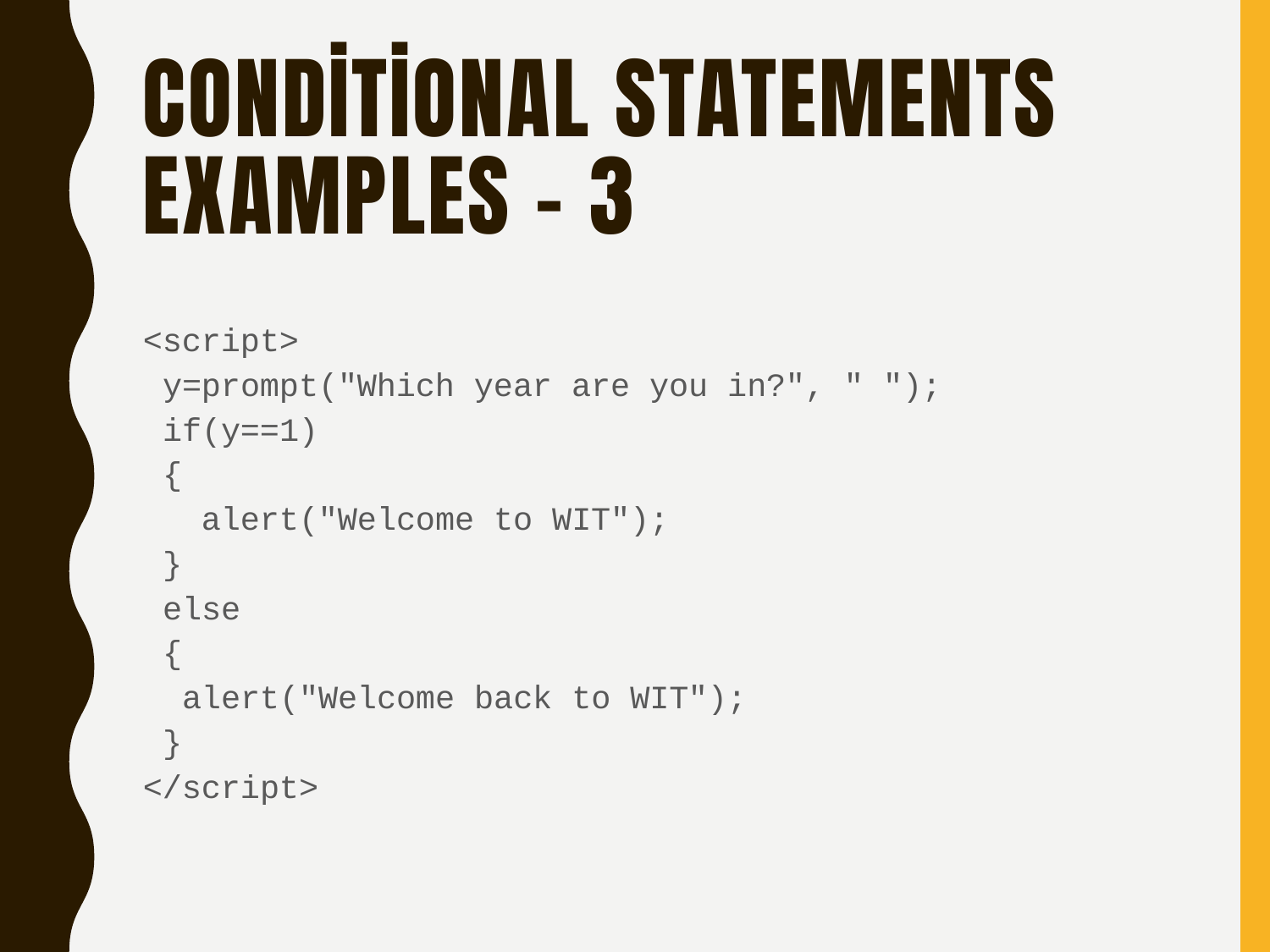

# Conditional Statements Examples - 3
<script>
 y=prompt("Which year are you in?", " ");
 if(y==1)
 {
   alert("Welcome to WIT");
 }
 else
 {
  alert("Welcome back to WIT");
 }
</script>